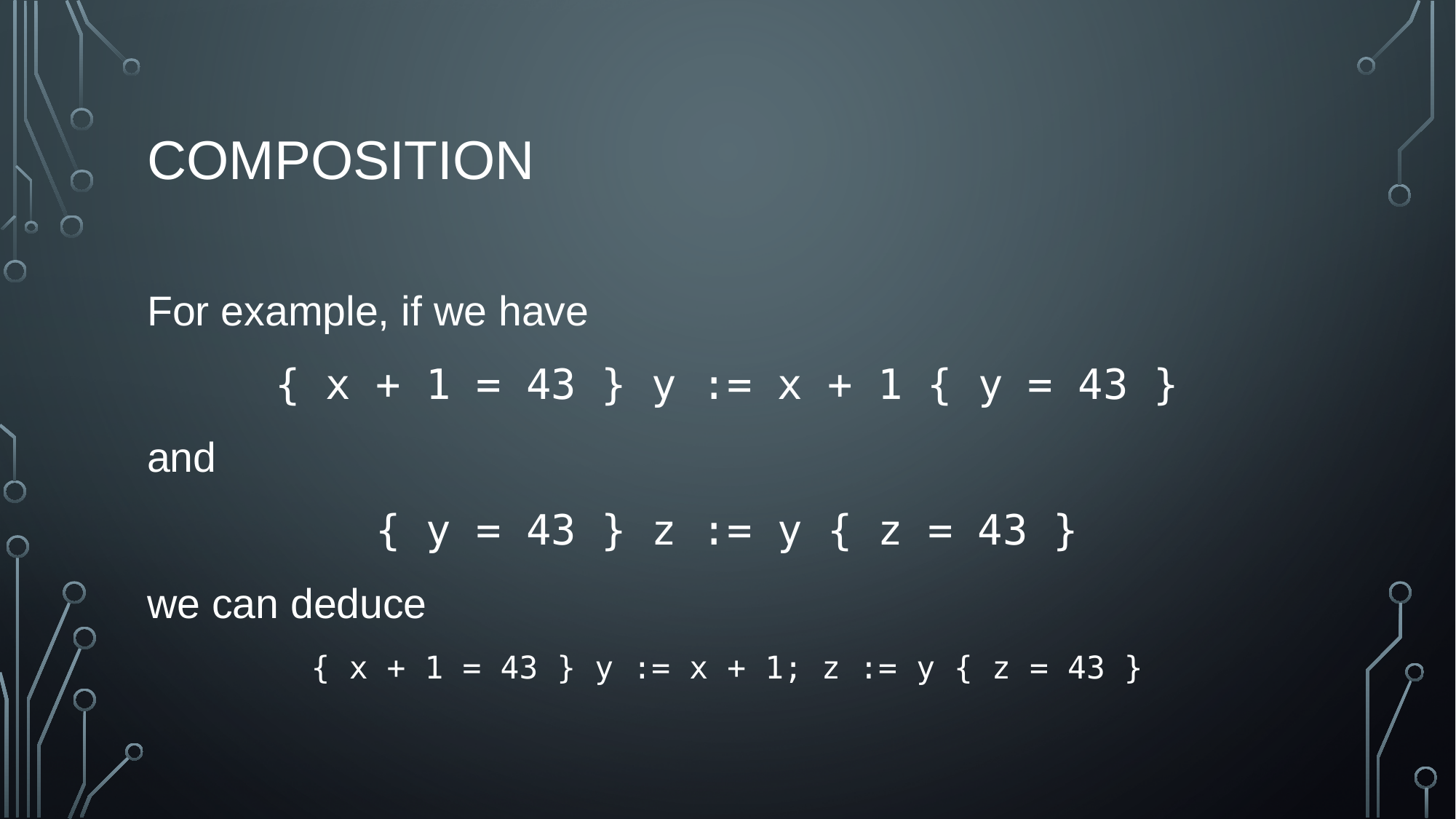

# Composition
For example, if we have
{ x + 1 = 43 } y := x + 1 { y = 43 }
and
{ y = 43 } z := y { z = 43 }
we can deduce
{ x + 1 = 43 } y := x + 1; z := y { z = 43 }